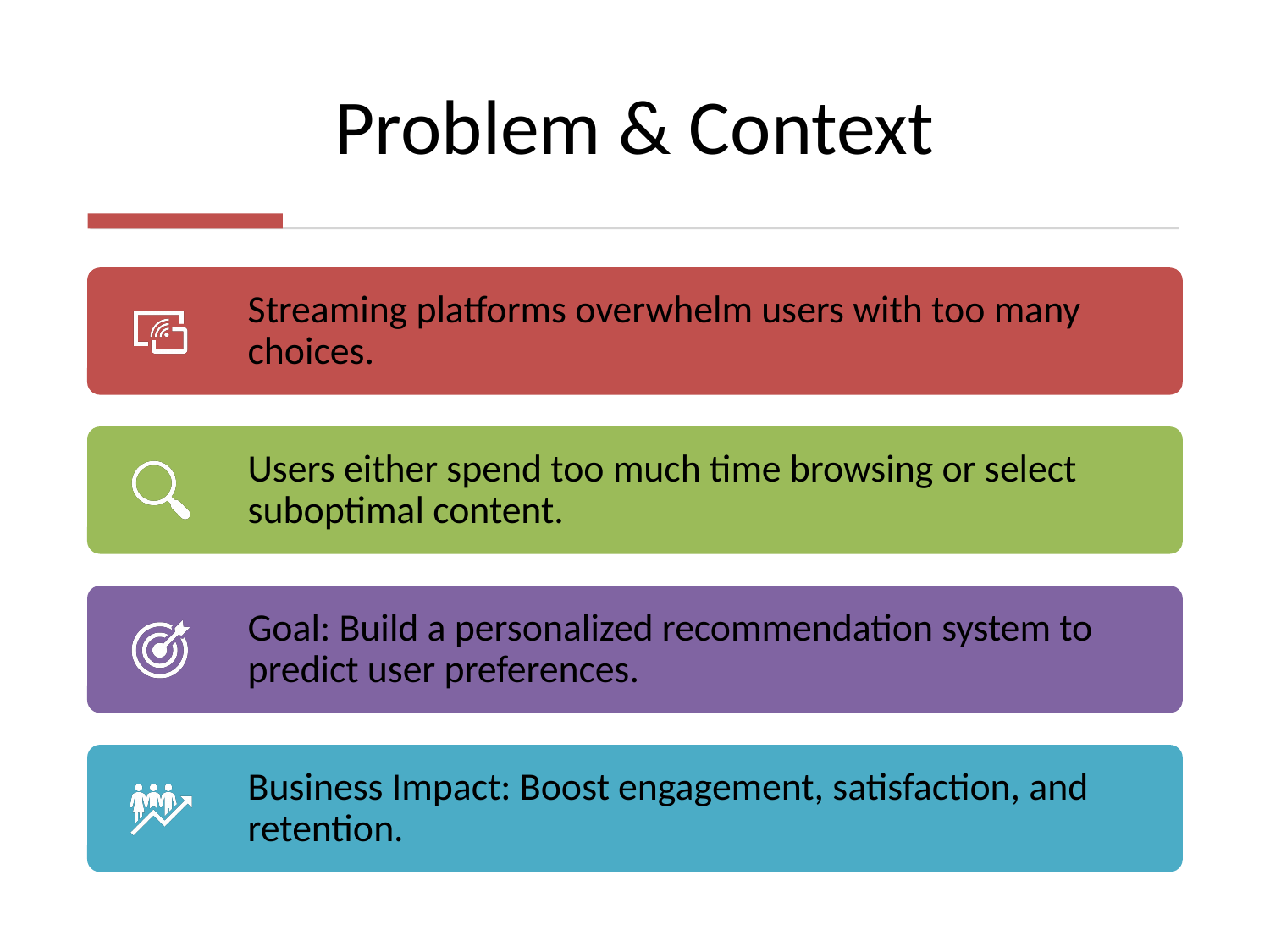

# Problem & Context

Streaming platforms overwhelm users with too many choices.
Users either spend too much time browsing or select suboptimal content.
Goal: Build a personalized recommendation system to predict user preferences.
Business Impact: Boost engagement, satisfaction, and retention.